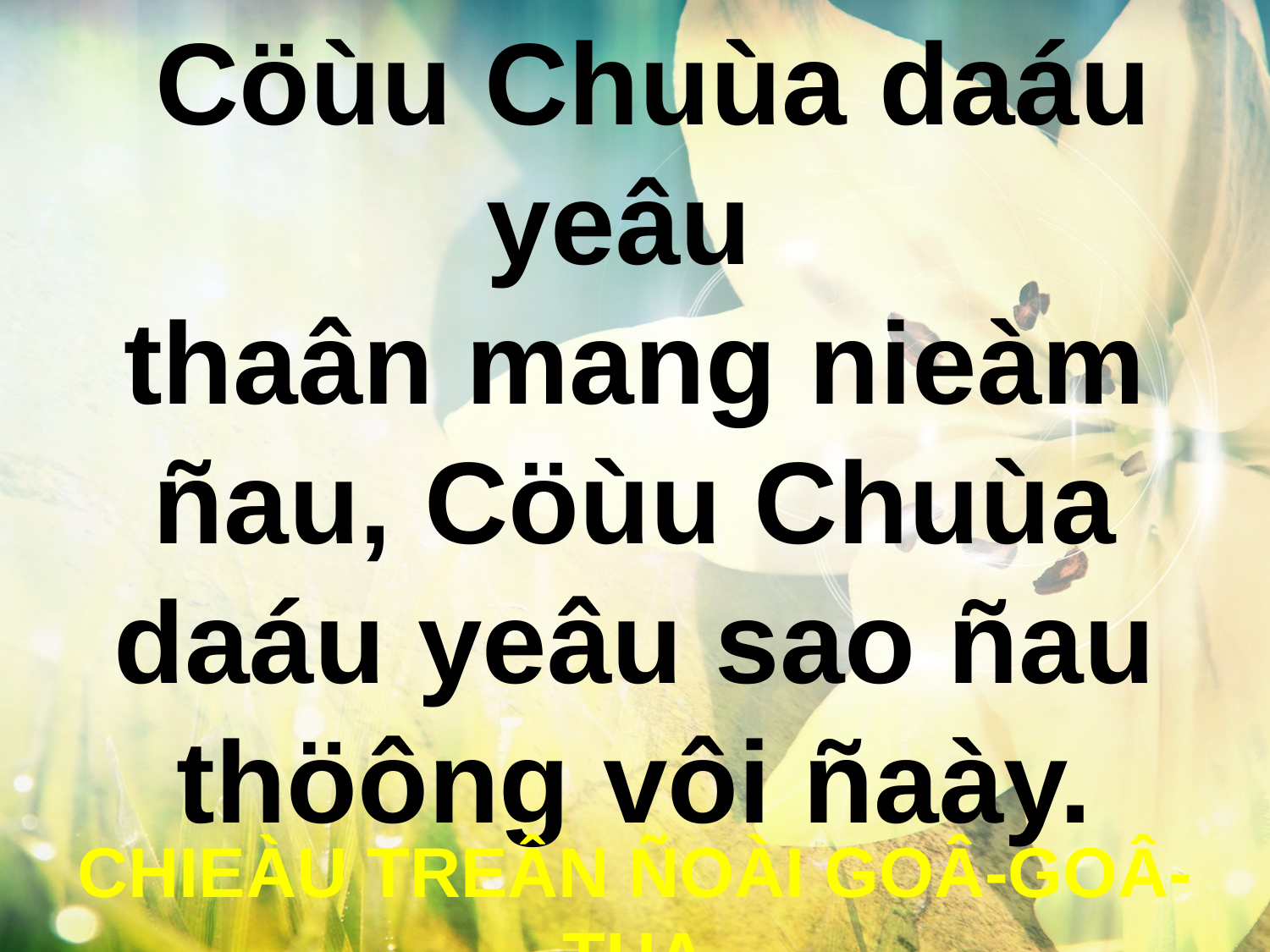

Cöùu Chuùa daáu yeâu
thaân mang nieàm ñau, Cöùu Chuùa daáu yeâu sao ñau thöông vôi ñaày.
CHIEÀU TREÂN ÑOÀI GOÂ-GOÂ-THA